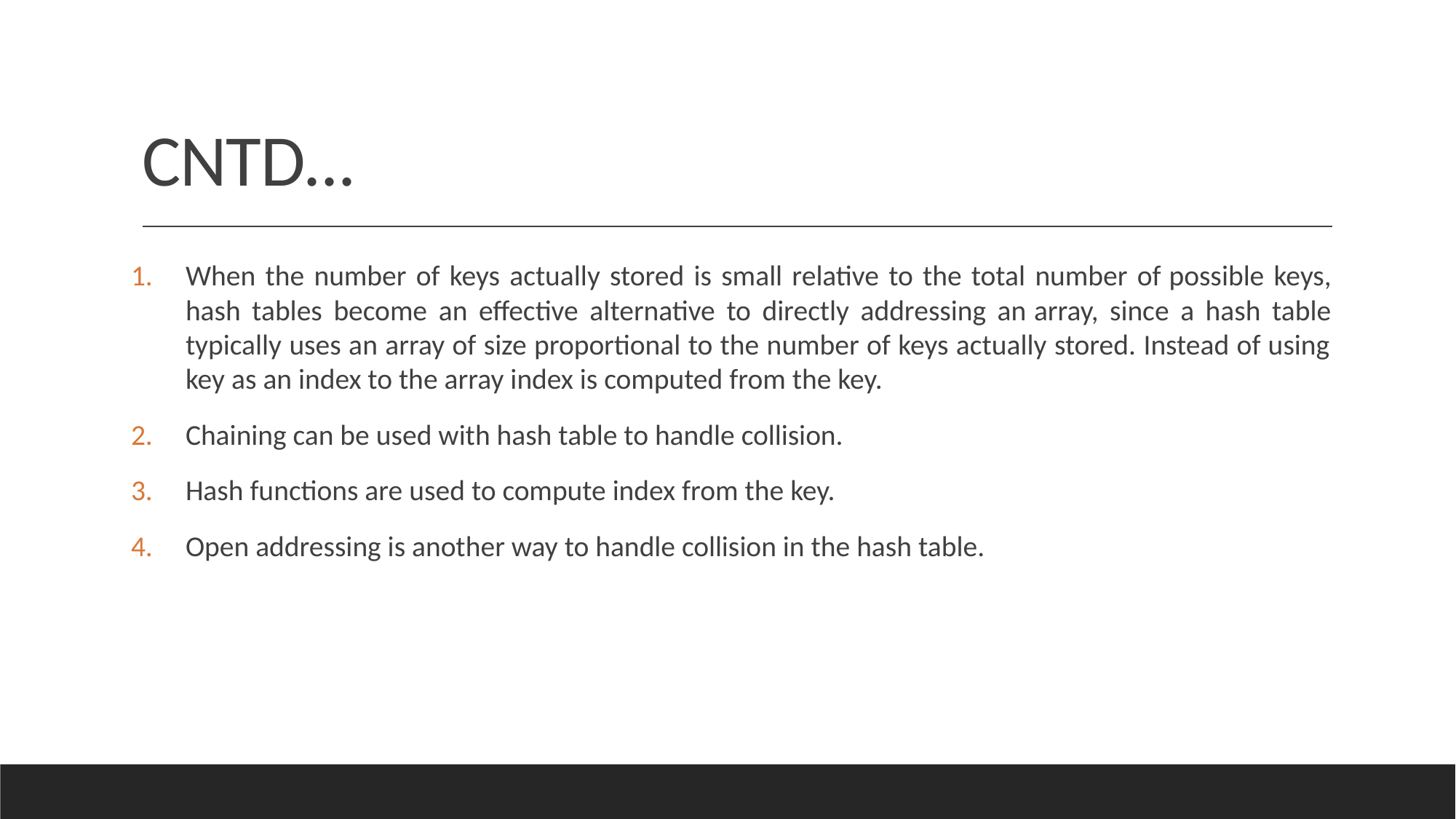

# CNTD...
When the number of keys actually stored is small relative to the total number of possible keys, hash tables become an effective alternative to directly addressing an array, since a hash table typically uses an array of size proportional to the number of keys actually stored. Instead of using key as an index to the array index is computed from the key.
Chaining can be used with hash table to handle collision.
Hash functions are used to compute index from the key.
Open addressing is another way to handle collision in the hash table.